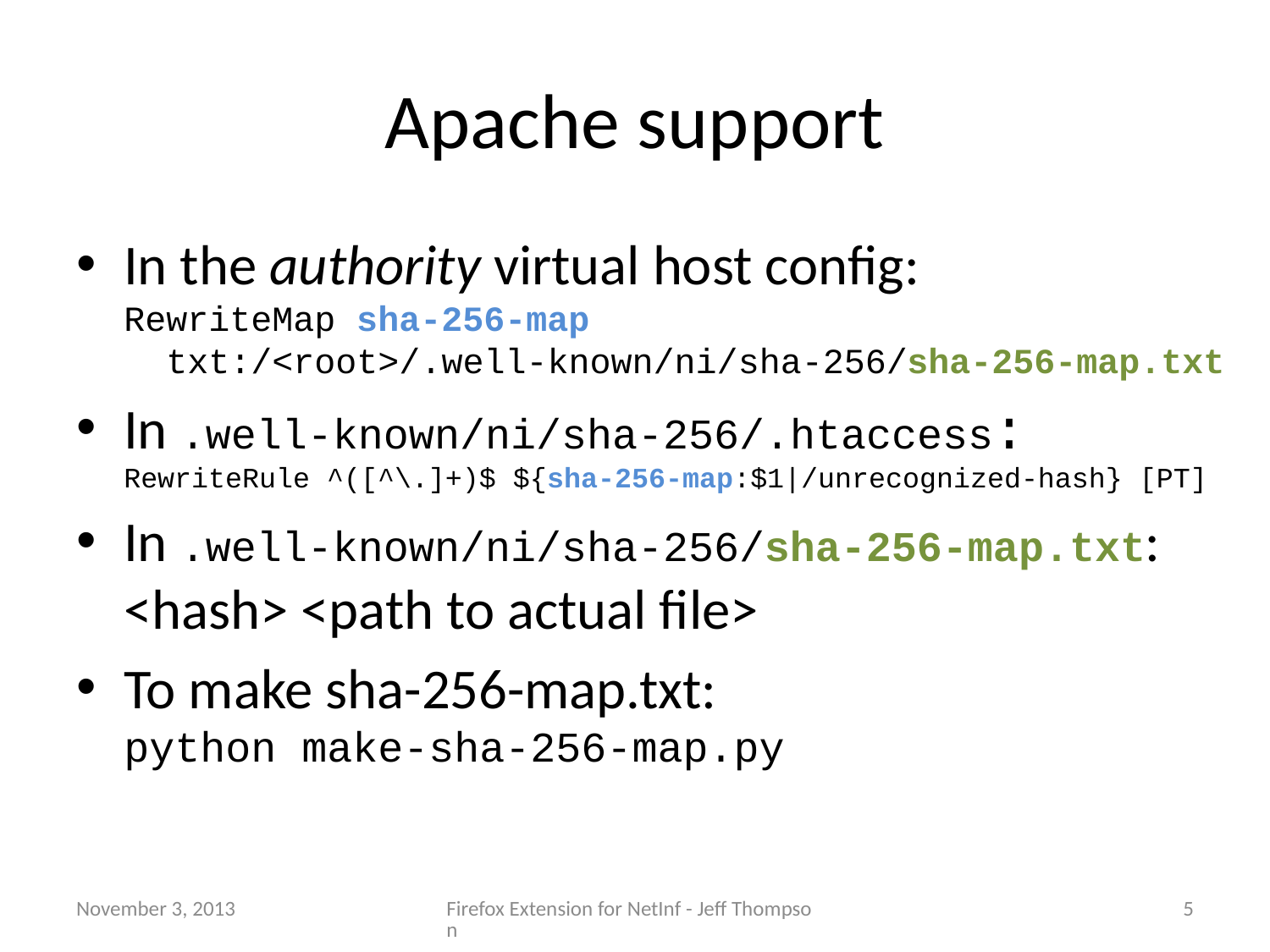

# Apache support
In the authority virtual host config:
RewriteMap sha-256-map
  txt:/<root>/.well-known/ni/sha-256/sha-256-map.txt
In .well-known/ni/sha-256/.htaccess:
RewriteRule ^([^\.]+)$ ${sha-256-map:$1|/unrecognized-hash} [PT]
In .well-known/ni/sha-256/sha-256-map.txt:
<hash> <path to actual file>
To make sha-256-map.txt:
python make-sha-256-map.py
November 3, 2013
Firefox Extension for NetInf - Jeff Thompson
5